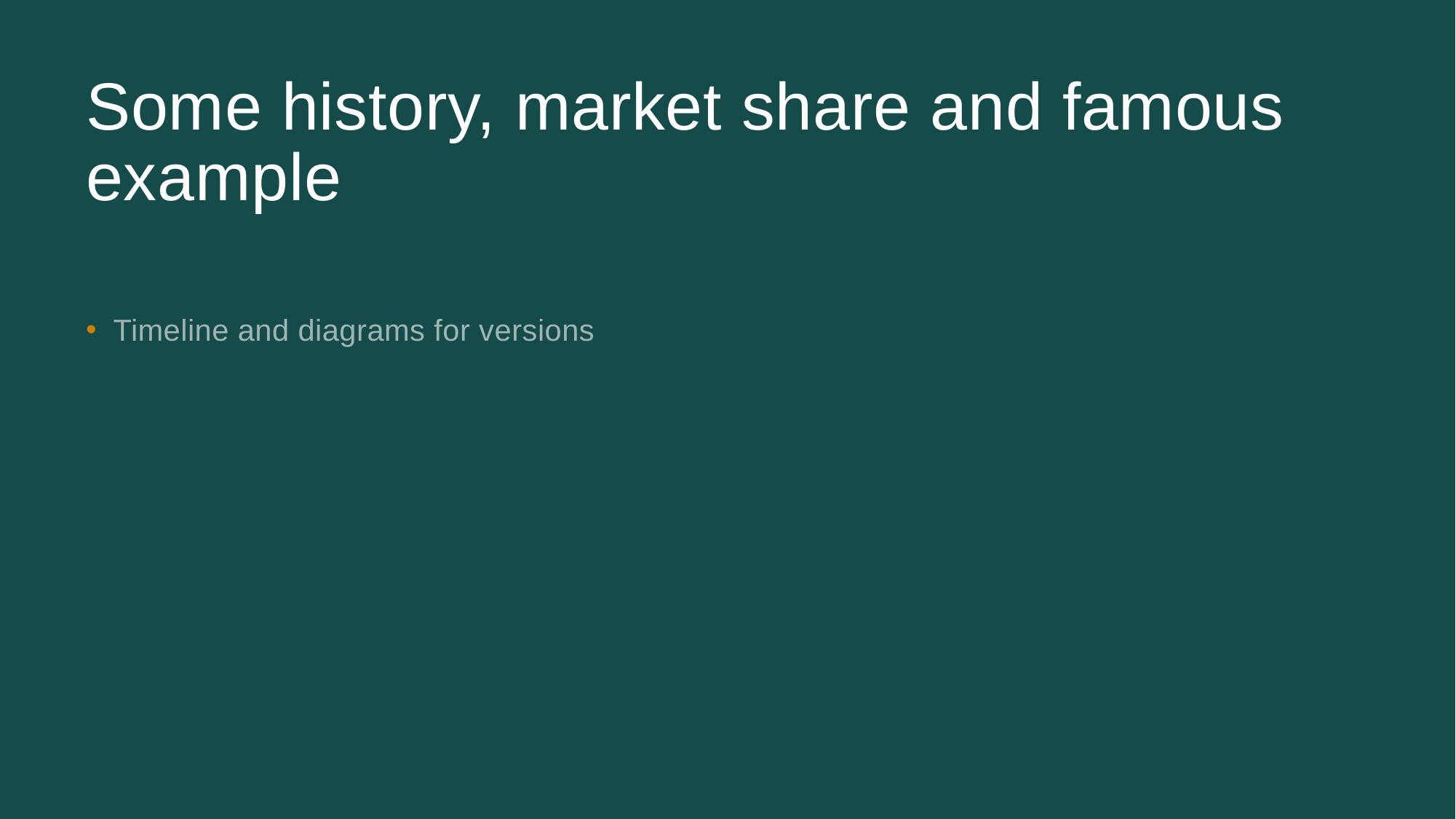

# Some history, market share and famous example
Timeline and diagrams for versions